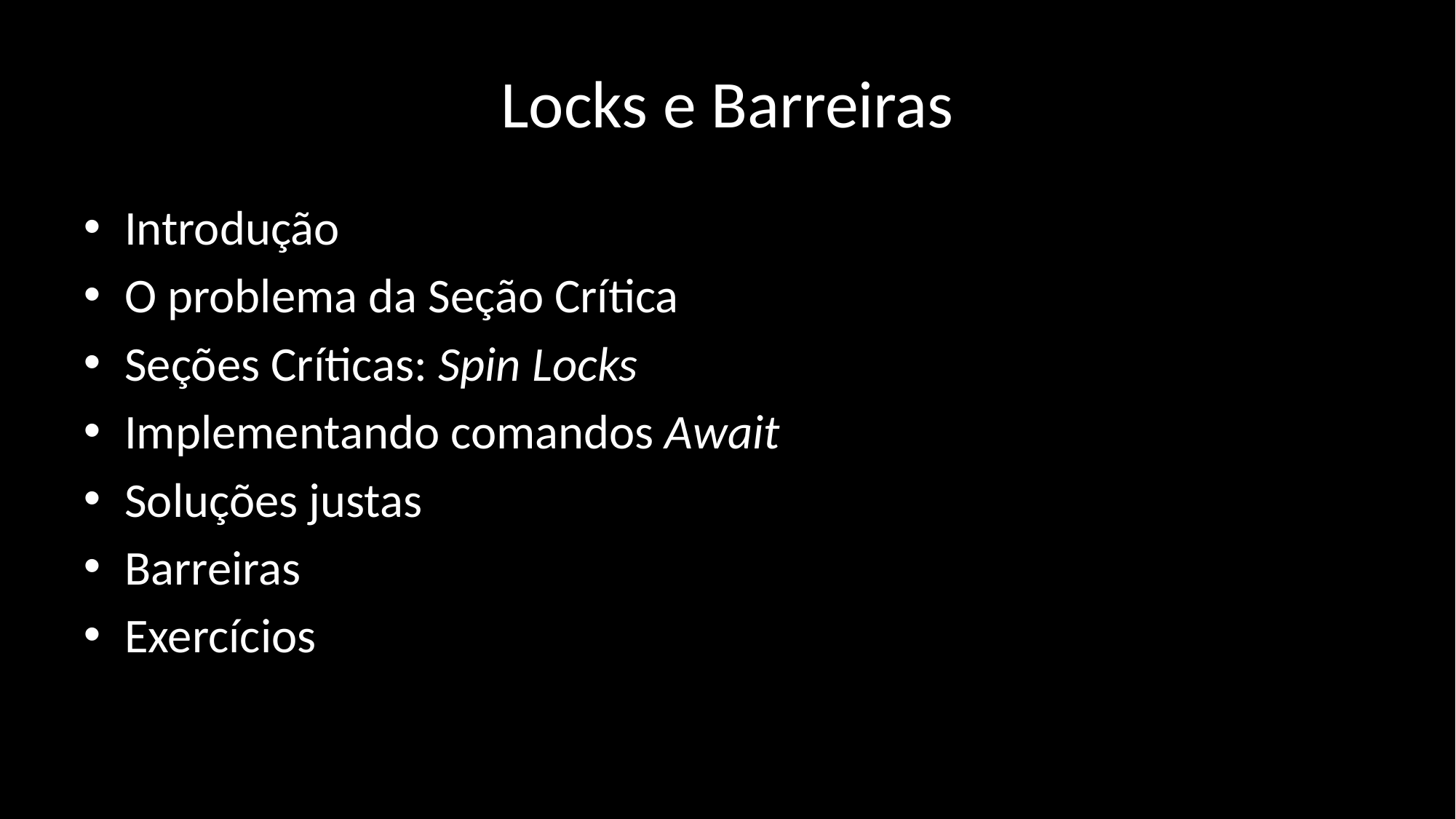

# Locks e Barreiras
Introdução
O problema da Seção Crítica
Seções Críticas: Spin Locks
Implementando comandos Await
Soluções justas
Barreiras
Exercícios